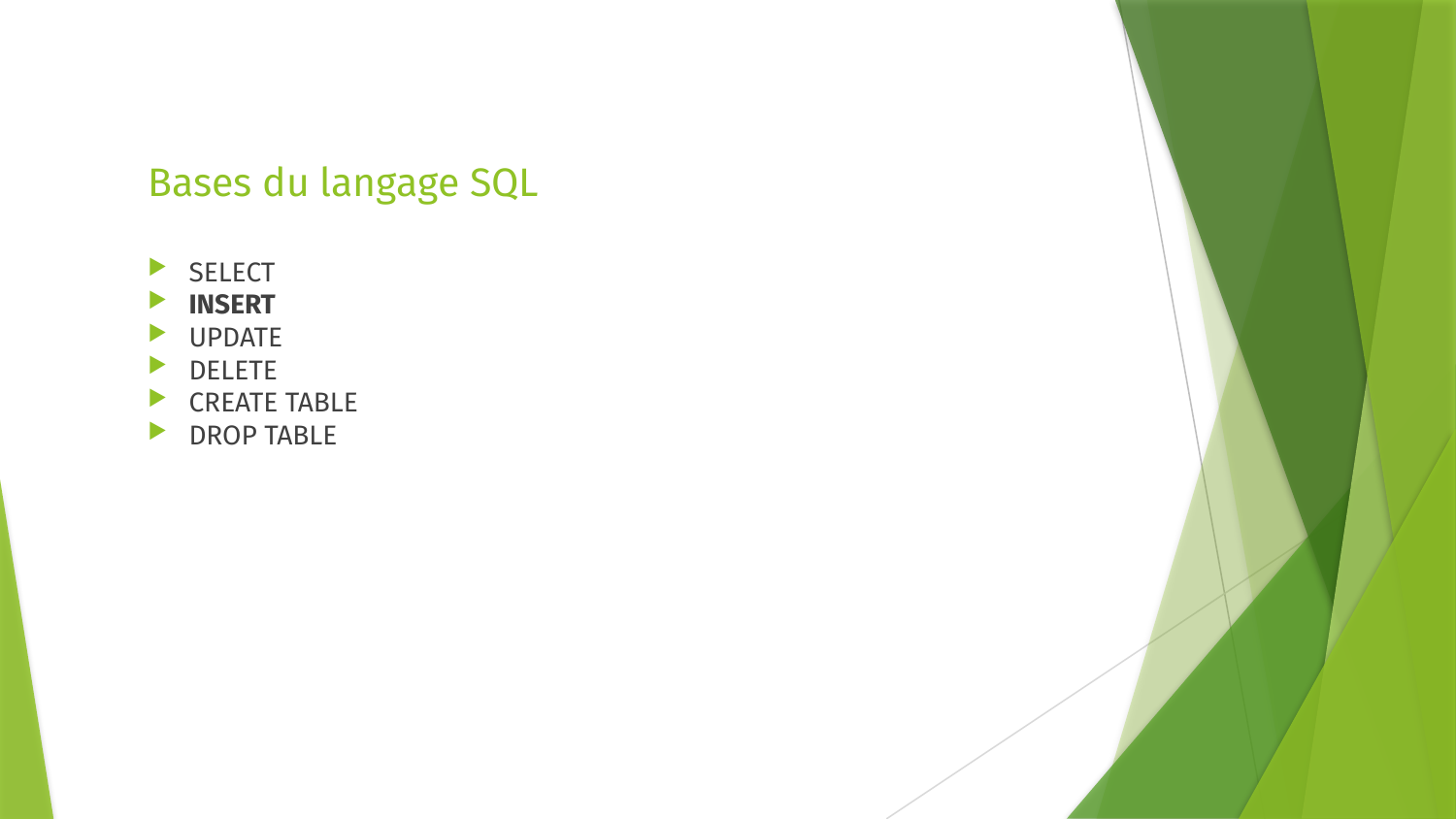

# Bases du langage SQL
SELECT
INSERT
UPDATE
DELETE
CREATE TABLE
DROP TABLE